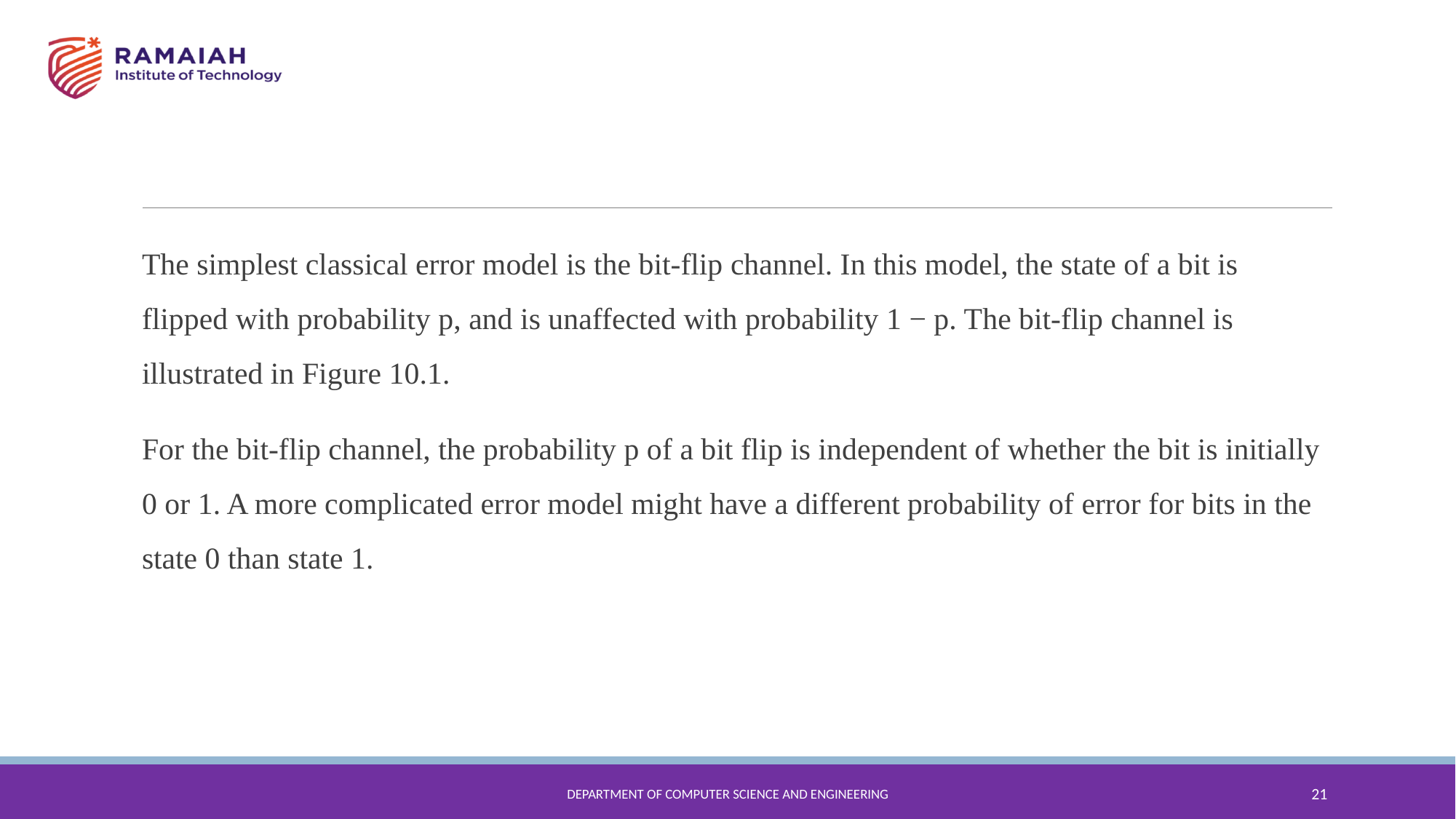

#
The simplest classical error model is the bit-flip channel. In this model, the state of a bit is flipped with probability p, and is unaffected with probability 1 − p. The bit-flip channel is illustrated in Figure 10.1.
For the bit-flip channel, the probability p of a bit flip is independent of whether the bit is initially 0 or 1. A more complicated error model might have a different probability of error for bits in the state 0 than state 1.
Department of Computer Science and Engineering
21